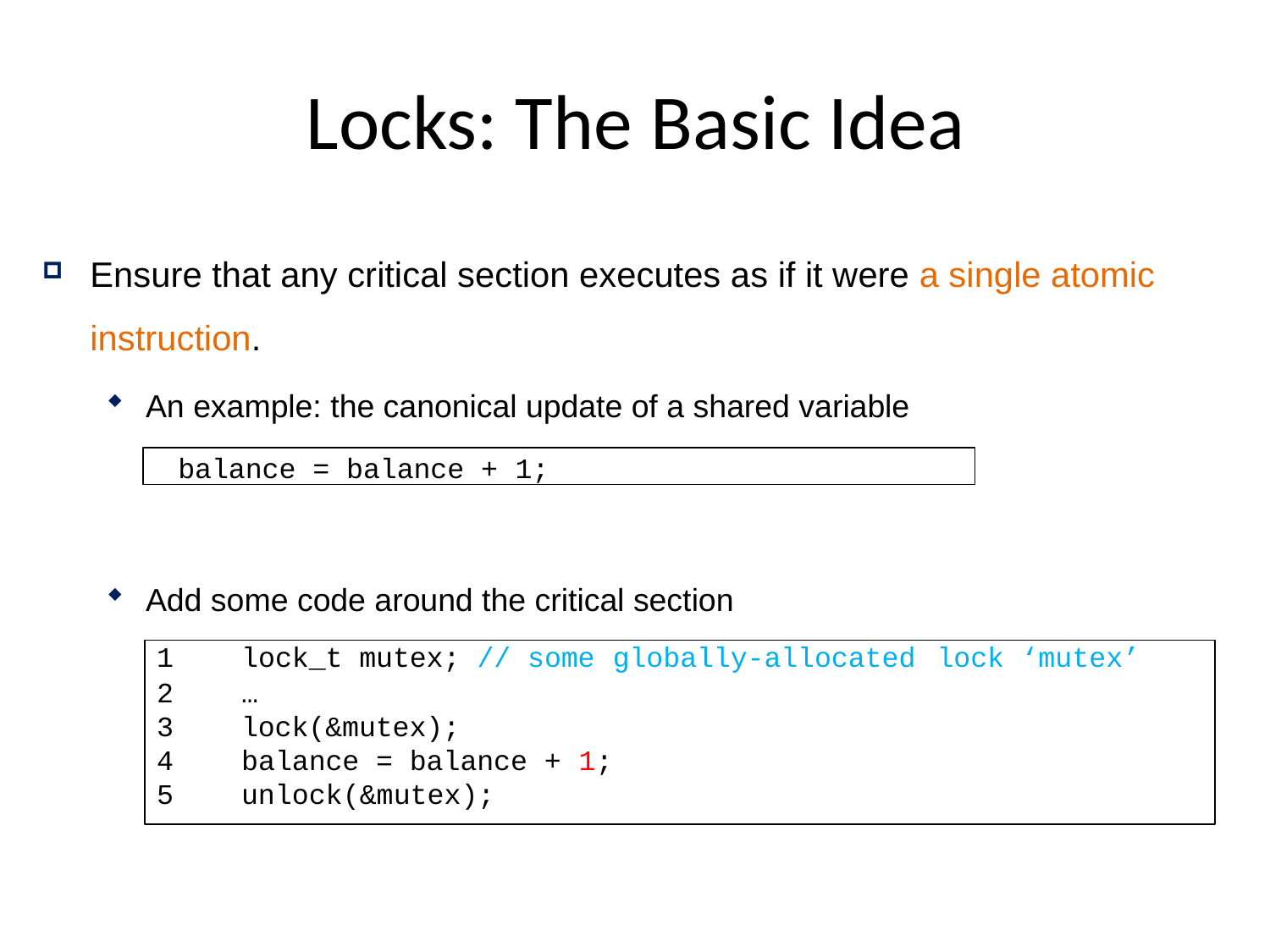

# Locks: The Basic Idea
Ensure that any critical section executes as if it were a single atomic
instruction.
An example: the canonical update of a shared variable
balance = balance + 1;
Add some code around the critical section
| 1 | lock\_t mutex; // some globally-allocated | lock ‘mutex’ |
| --- | --- | --- |
| 2 | … |  |
| 3 | lock(&mutex); |  |
| 4 | balance = balance + 1; |  |
| 5 | unlock(&mutex); |  |